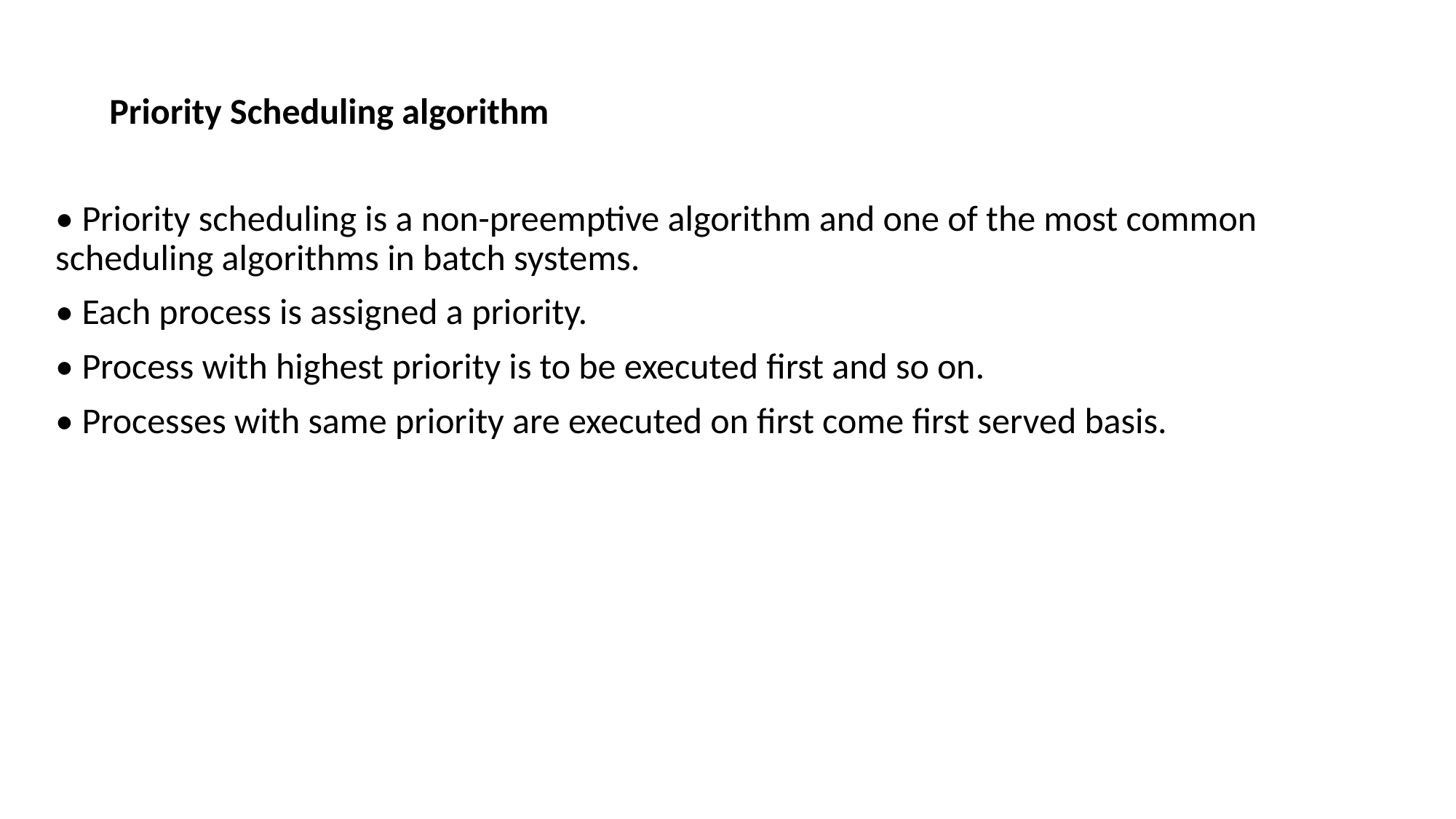

Priority Scheduling algorithm
• Priority scheduling is a non-preemptive algorithm and one of the most common scheduling algorithms in batch systems.
• Each process is assigned a priority.
• Process with highest priority is to be executed first and so on.
• Processes with same priority are executed on first come first served basis.